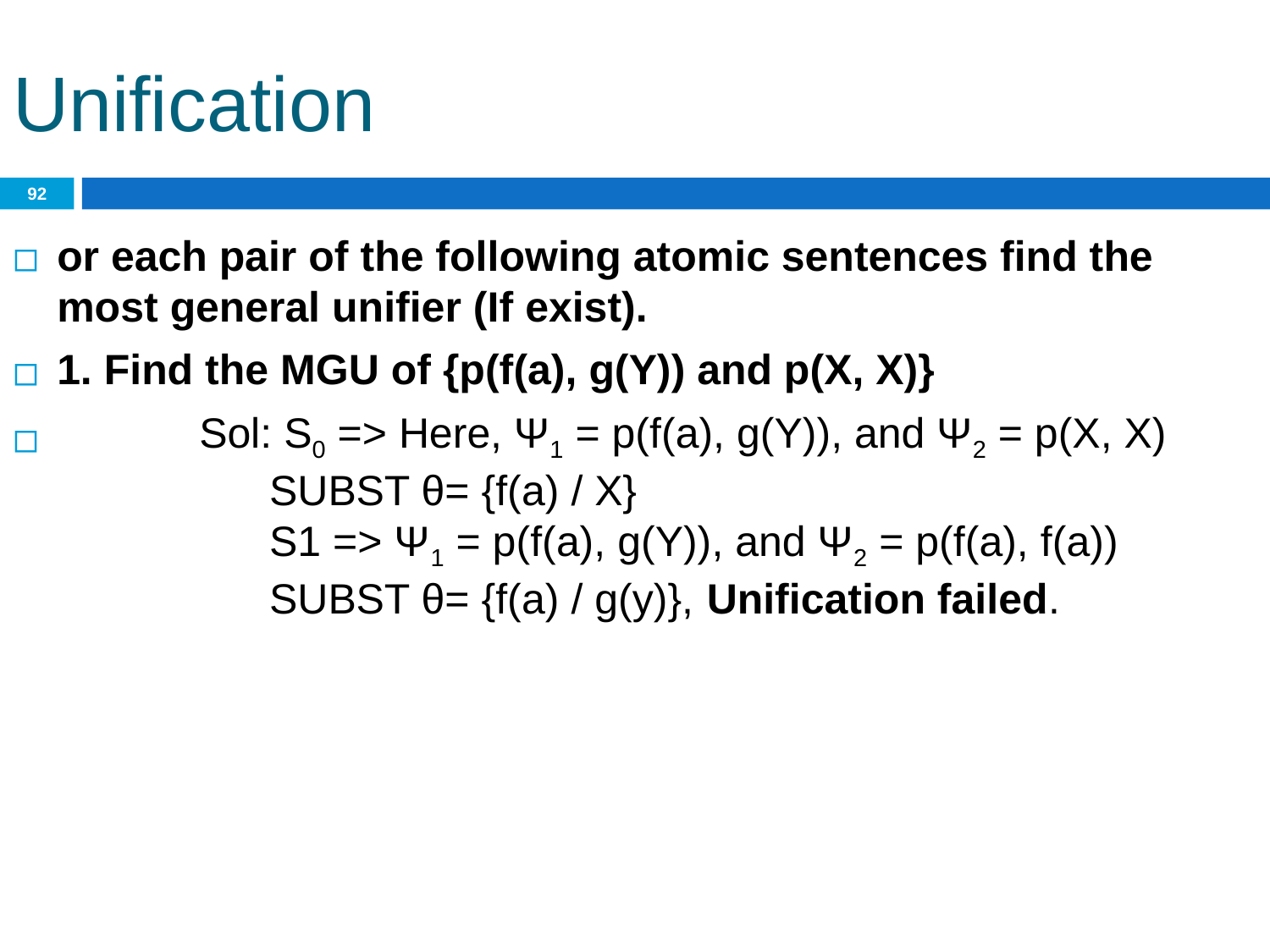

# Unification
92
or each pair of the following atomic sentences find the most general unifier (If exist).
1. Find the MGU of {p(f(a), g(Y)) and p(X, X)}
            Sol: S0 => Here, Ψ1 = p(f(a), g(Y)), and Ψ2 = p(X, X)
                  SUBST θ= {f(a) / X}
                  S1 => Ψ1 = p(f(a), g(Y)), and Ψ2 = p(f(a), f(a))
                  SUBST θ= {f(a) / g(y)}, Unification failed.